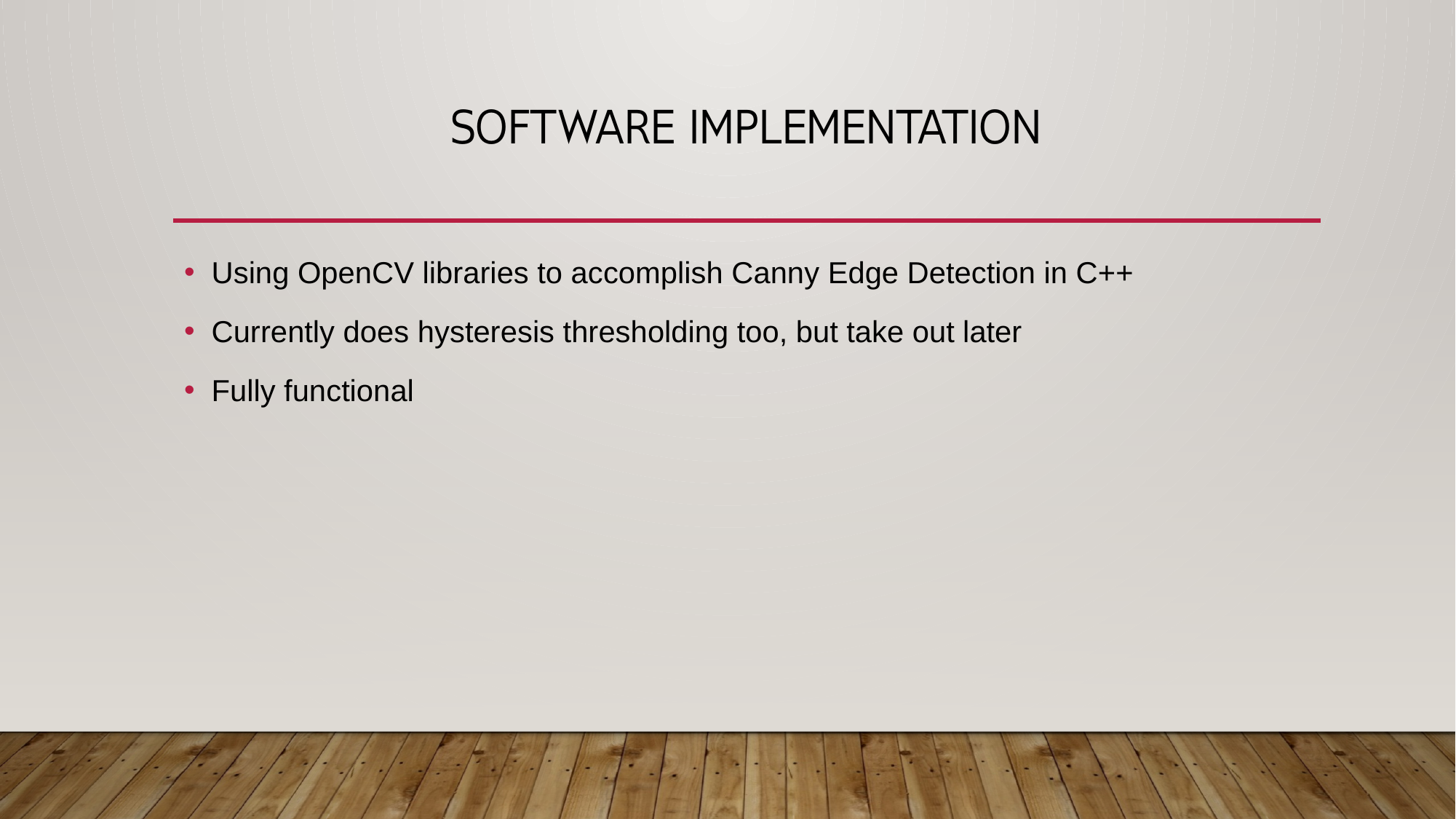

# Software implementation
Using OpenCV libraries to accomplish Canny Edge Detection in C++
Currently does hysteresis thresholding too, but take out later
Fully functional